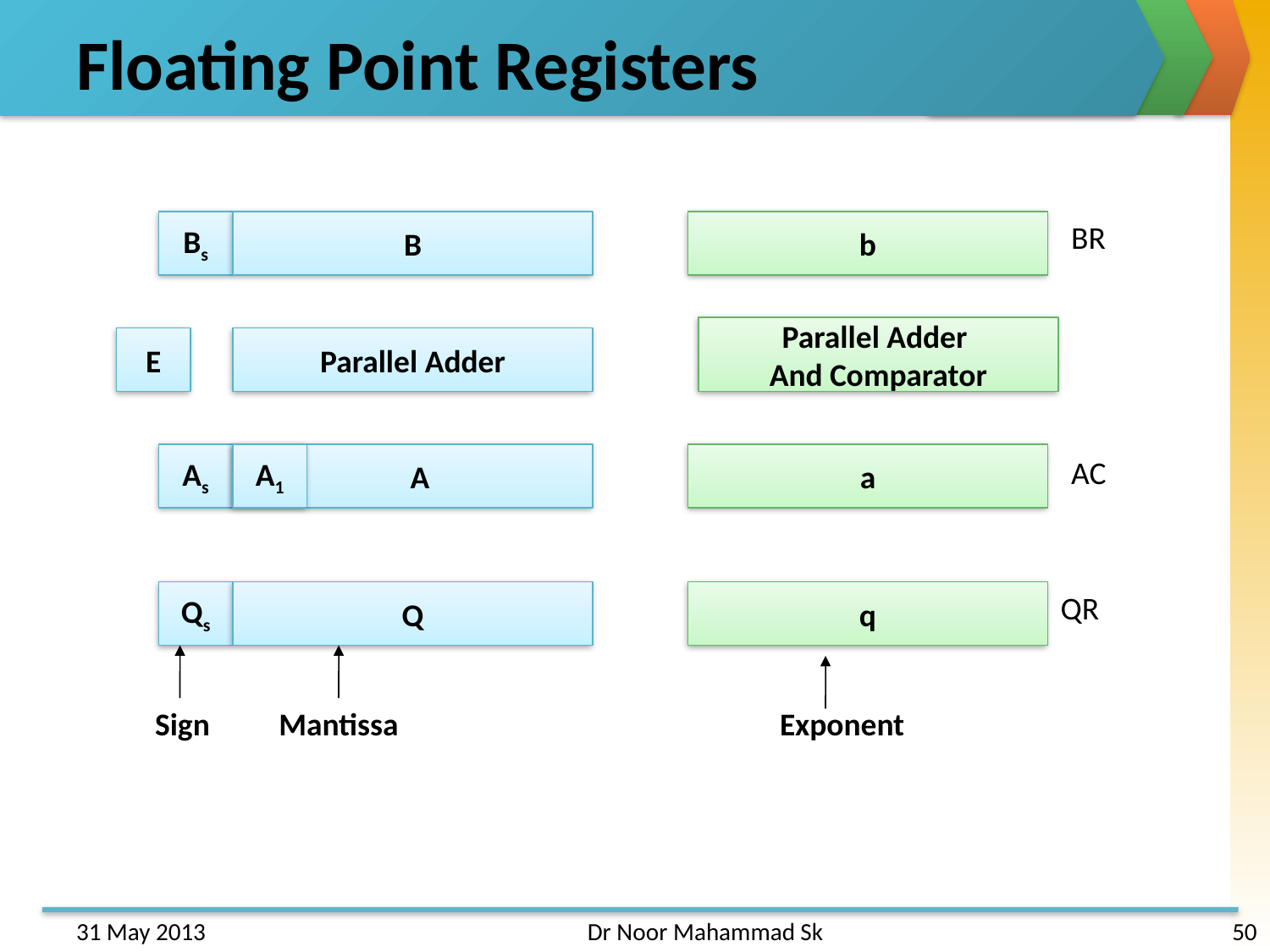

# Floating Point Registers
Bs
B
b
BR
Parallel Adder
And Comparator
E
Parallel Adder
As
  A
A1
a
AC
Qs
Q
q
QR

Sign
Mantissa
Exponent
31 May 2013
Dr Noor Mahammad Sk
50